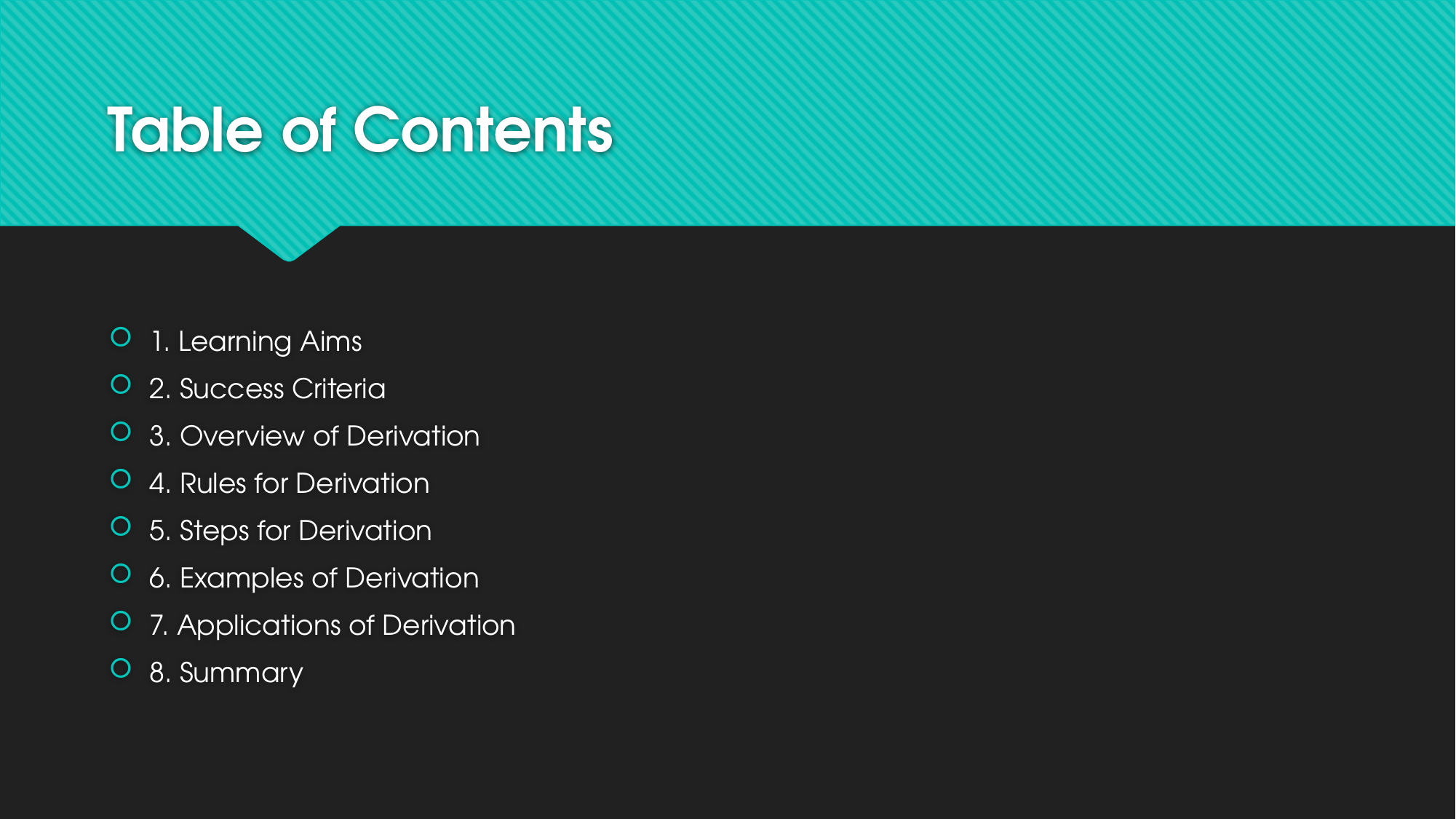

# Table of Contents

1. Learning Aims
2. Success Criteria
3. Overview of Derivation
4. Rules for Derivation
5. Steps for Derivation
6. Examples of Derivation
7. Applications of Derivation
8. Summary